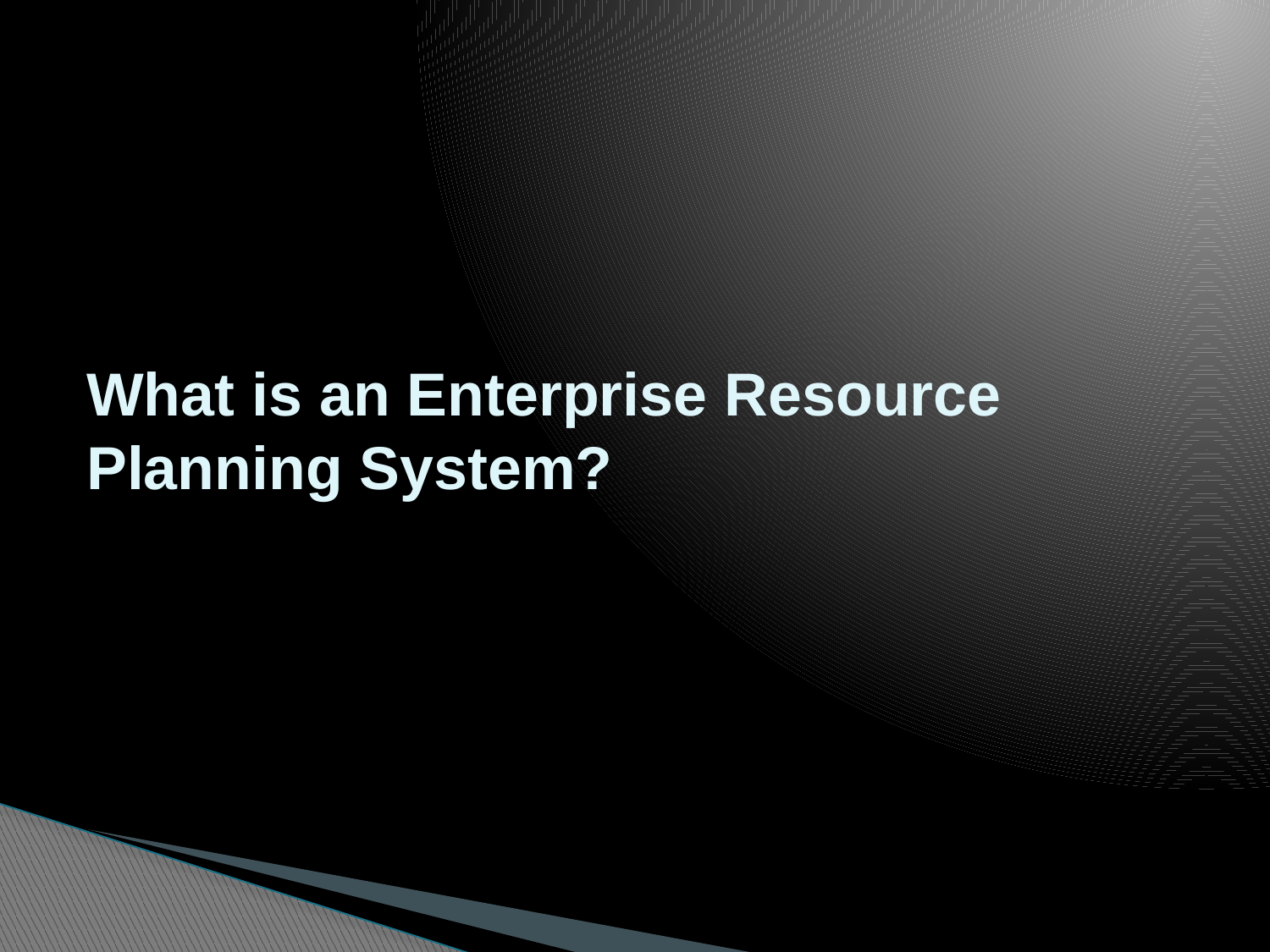

# What is an Enterprise Resource Planning System?